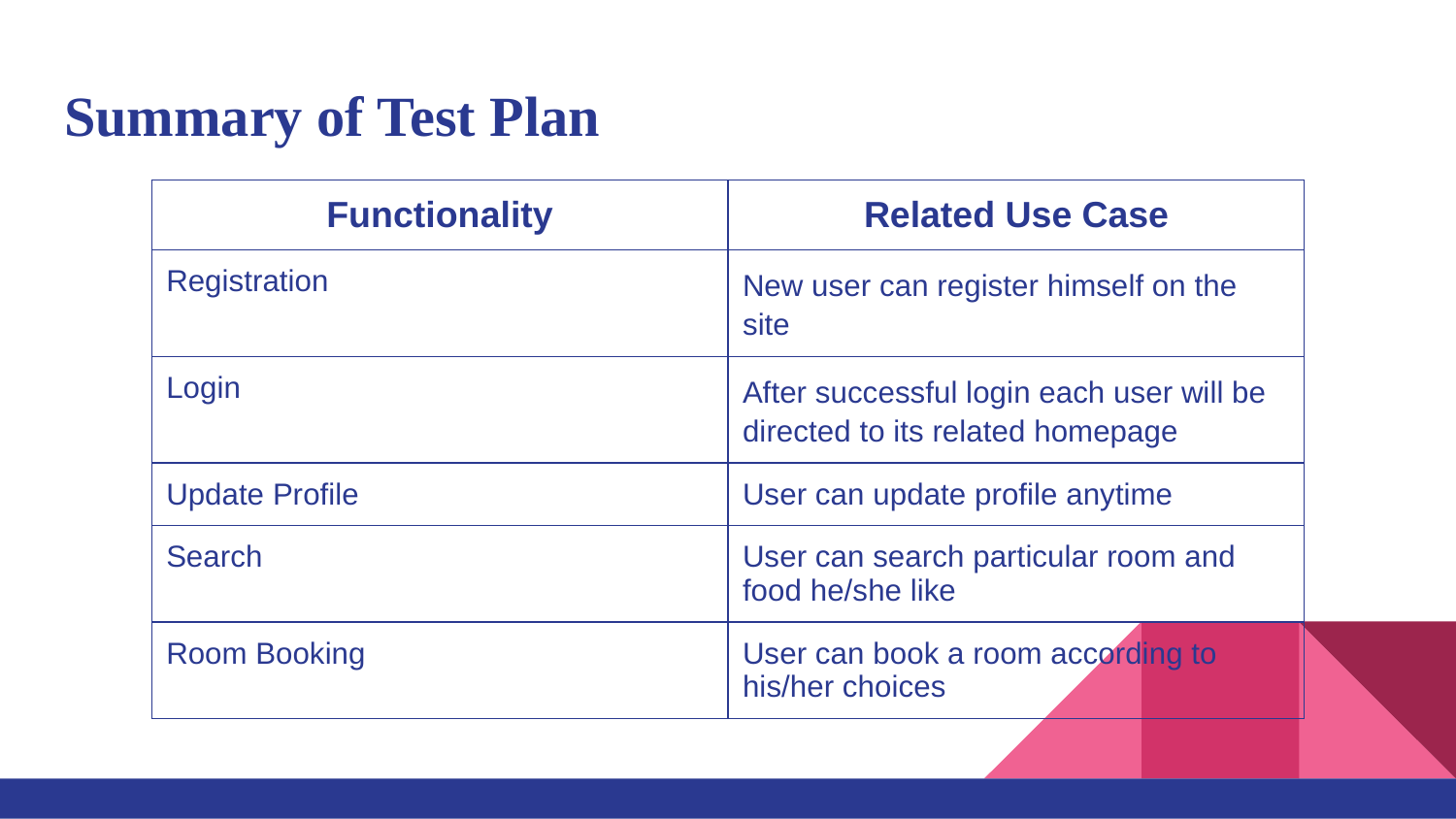

# Summary of Test Plan
| Functionality | Related Use Case |
| --- | --- |
| Registration | New user can register himself on the site |
| Login | After successful login each user will be directed to its related homepage |
| Update Profile | User can update profile anytime |
| Search | User can search particular room and food he/she like |
| Room Booking | User can book a room according to his/her choices |